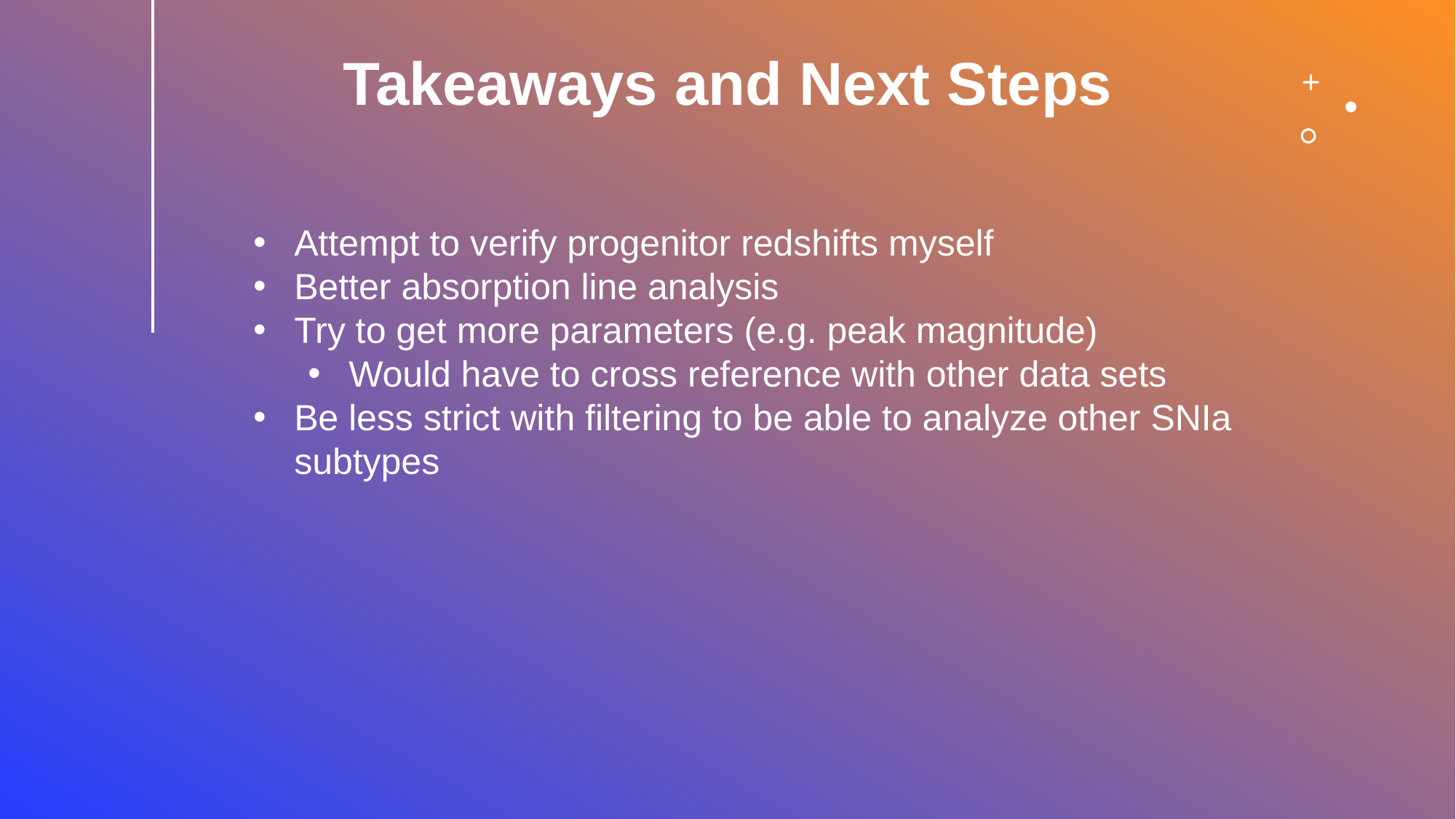

Takeaways and Next Steps
Attempt to verify progenitor redshifts myself
Better absorption line analysis
Try to get more parameters (e.g. peak magnitude)
Would have to cross reference with other data sets
Be less strict with filtering to be able to analyze other SNIa subtypes